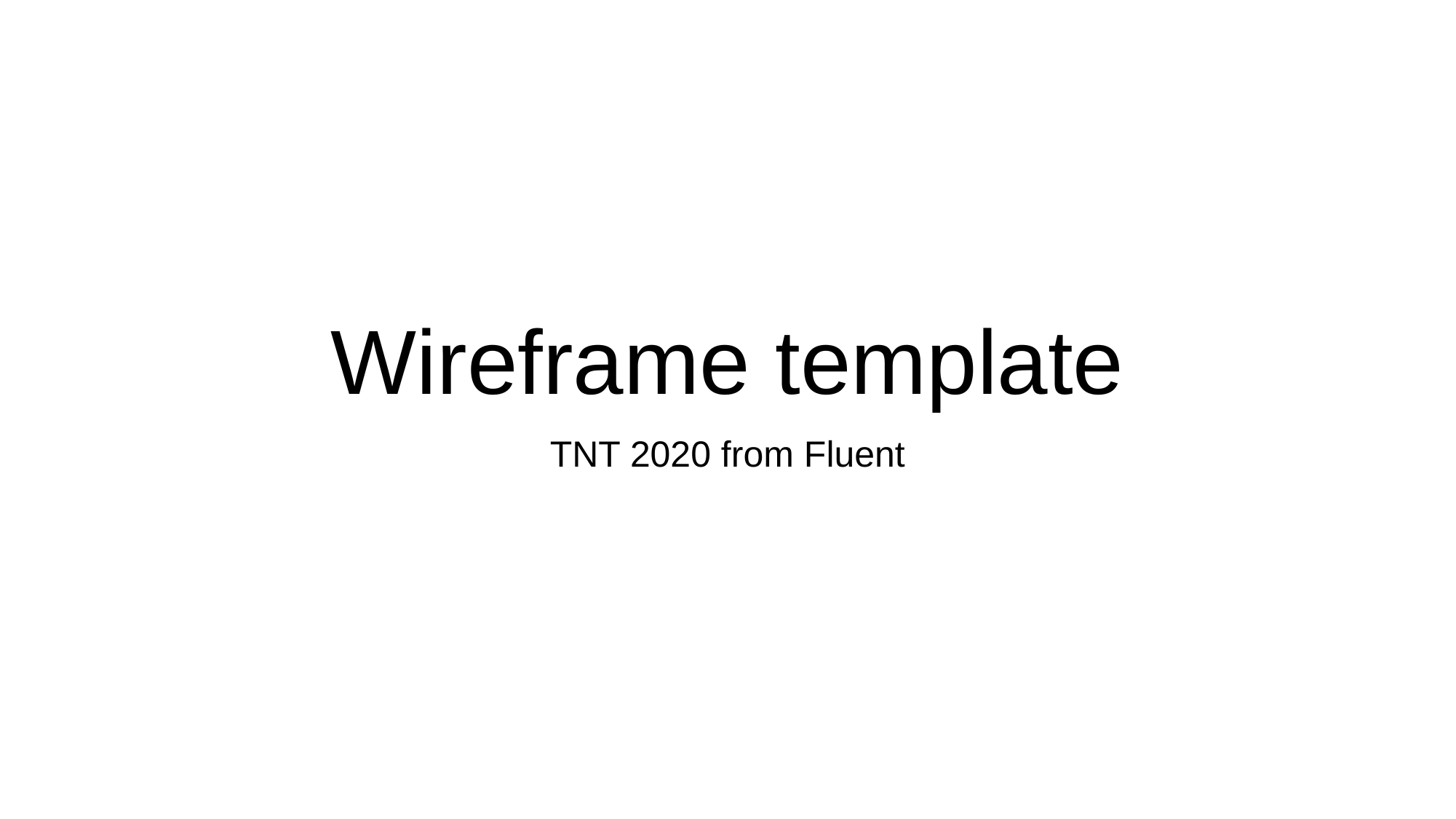

# Wireframe template
TNT 2020 from Fluent